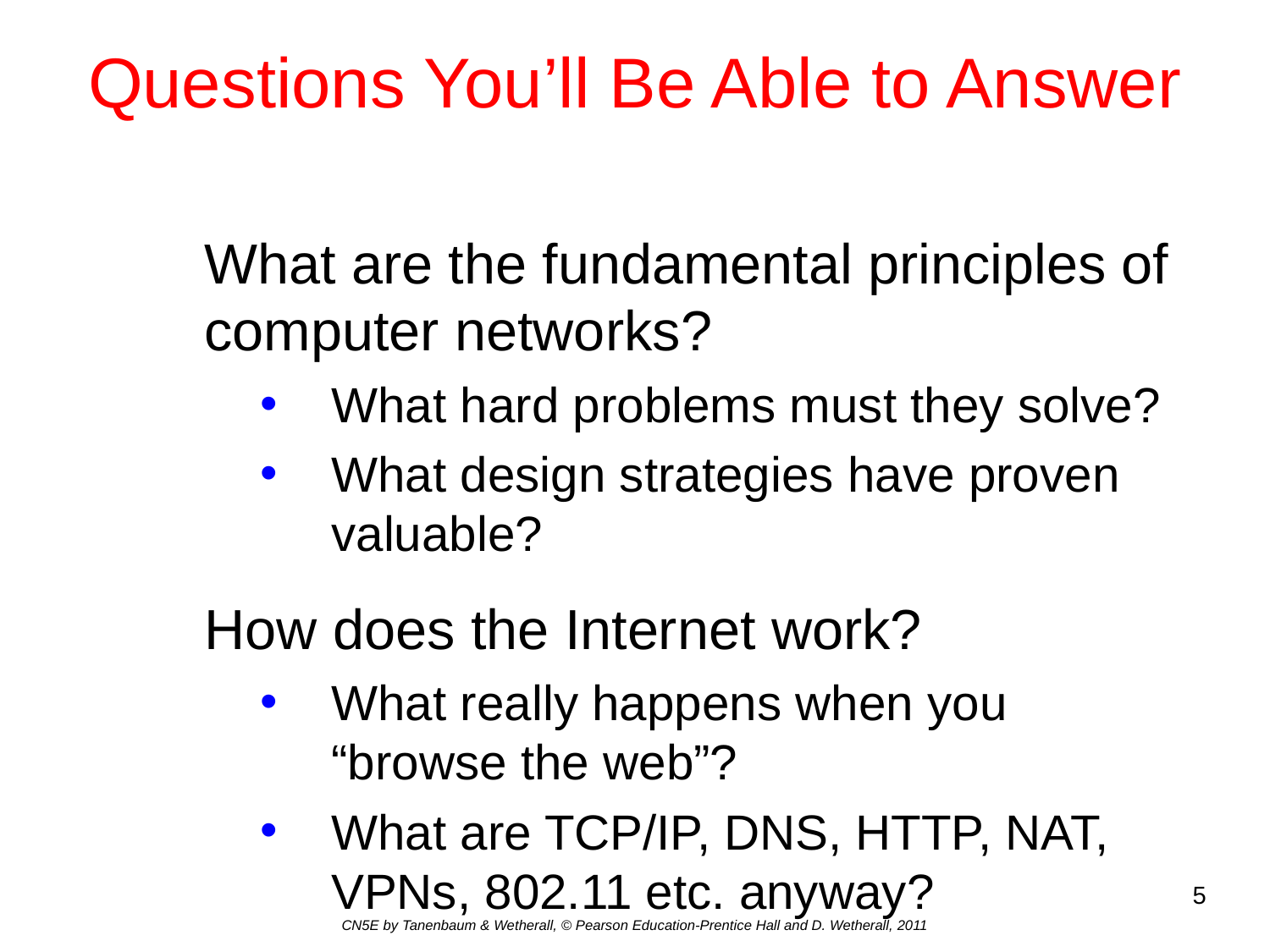

# Questions You’ll Be Able to Answer
What are the fundamental principles of computer networks?
What hard problems must they solve?
What design strategies have proven valuable?
How does the Internet work?
What really happens when you “browse the web”?
What are TCP/IP, DNS, HTTP, NAT, VPNs, 802.11 etc. anyway?

5
CN5E by Tanenbaum & Wetherall, © Pearson Education-Prentice Hall and D. Wetherall, 2011